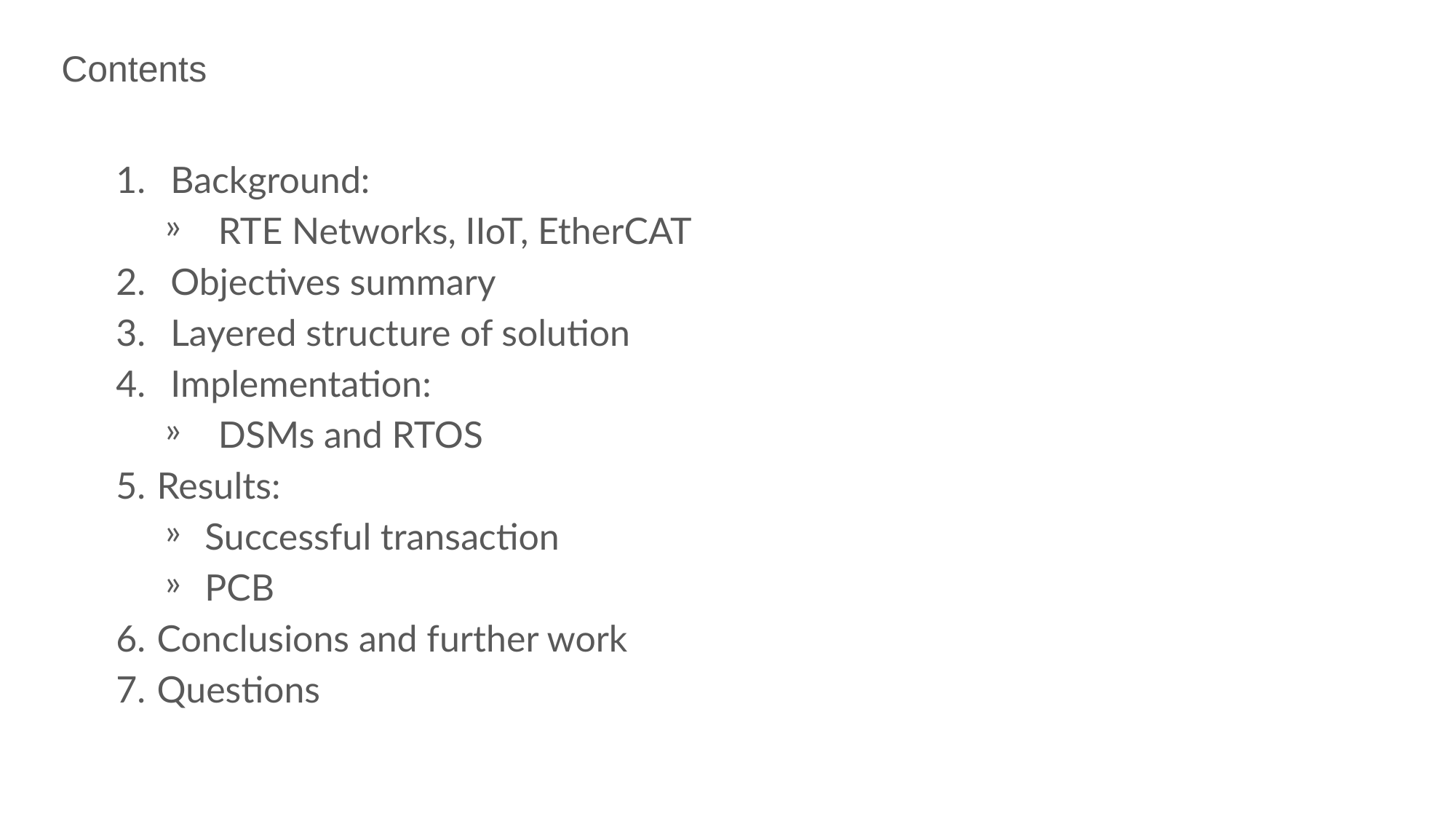

# Contents
Background:
RTE Networks, IIoT, EtherCAT
Objectives summary
Layered structure of solution
Implementation:
DSMs and RTOS
Results:
Successful transaction
PCB
Conclusions and further work
Questions

2